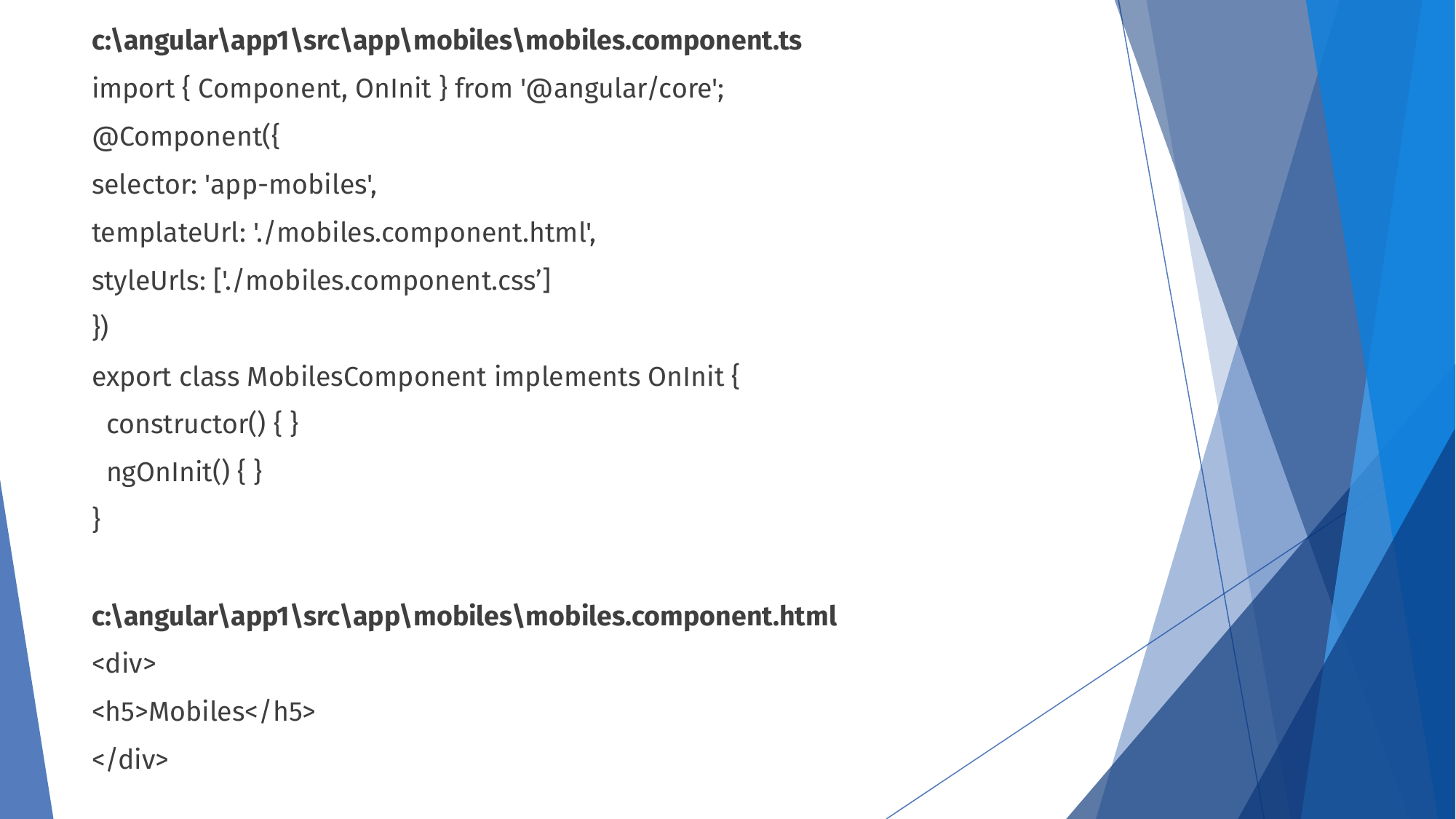

c:\angular\app1\src\app\mobiles\mobiles.component.ts
import { Component, OnInit } from '@angular/core';
@Component({
selector: 'app-mobiles',
templateUrl: './mobiles.component.html',
styleUrls: ['./mobiles.component.css’]
})
export class MobilesComponent implements OnInit {
  constructor() { }
  ngOnInit() { }
}

c:\angular\app1\src\app\mobiles\mobiles.component.html
<div>
<h5>Mobiles</h5>
</div>